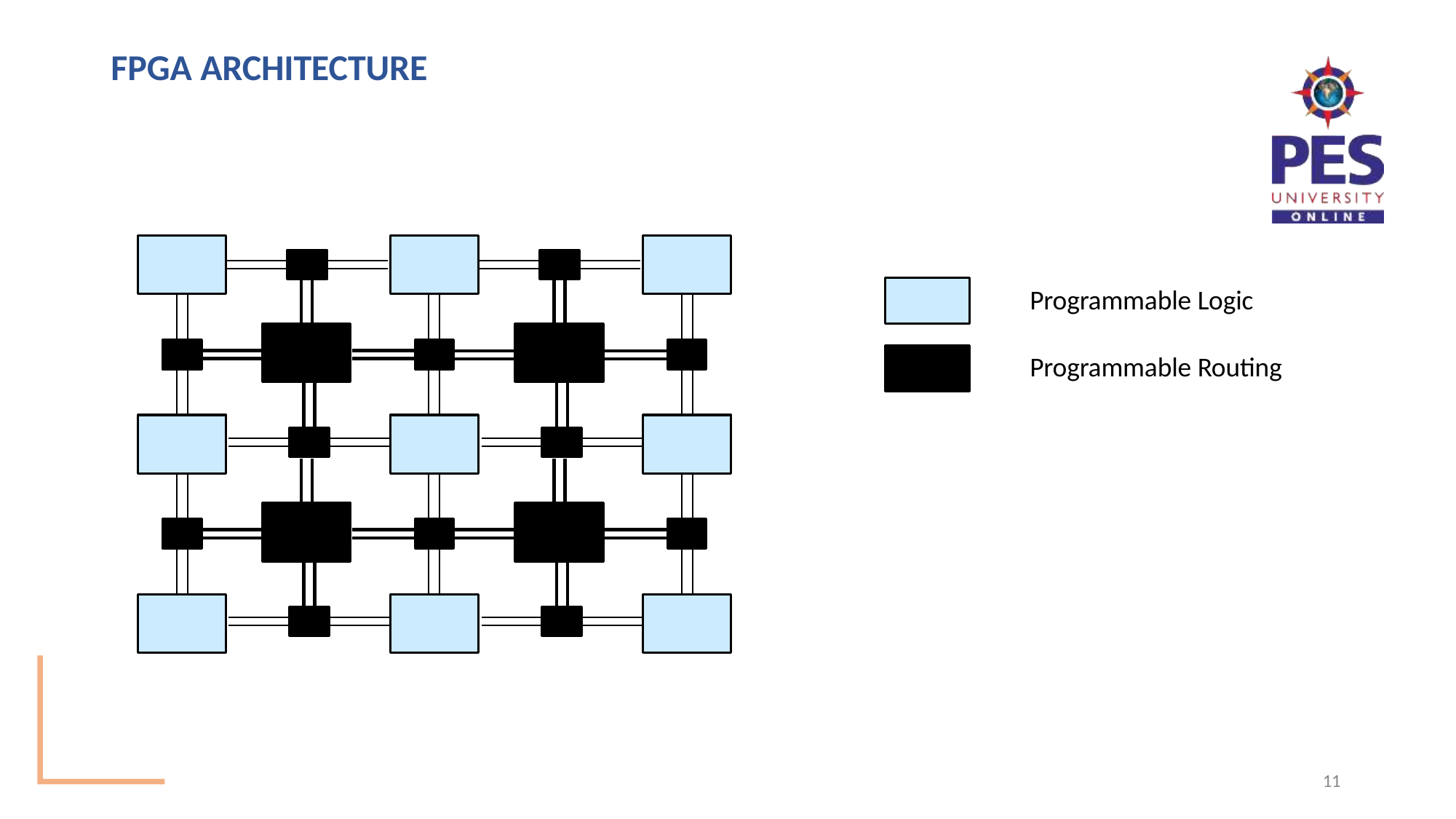

# FPGA ARCHITECTURE

Programmable Logic

Programmable Routing

11